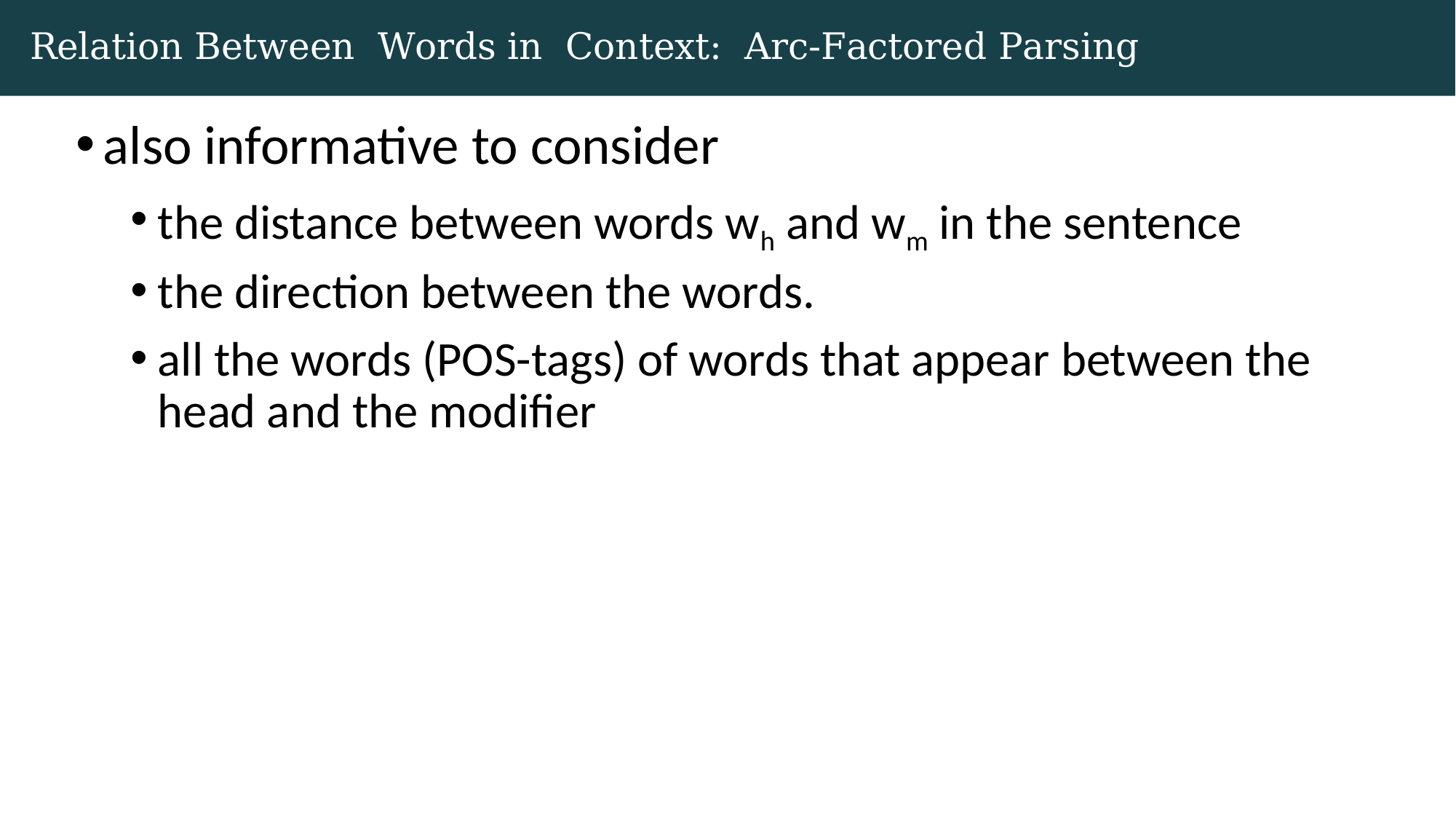

# Relation Between  Words in  Context:  Arc-Factored Parsing
also informative to consider
the distance between words wh and wm in the sentence
the direction between the words.
all the words (POS-tags) of words that appear between the head and the modifier